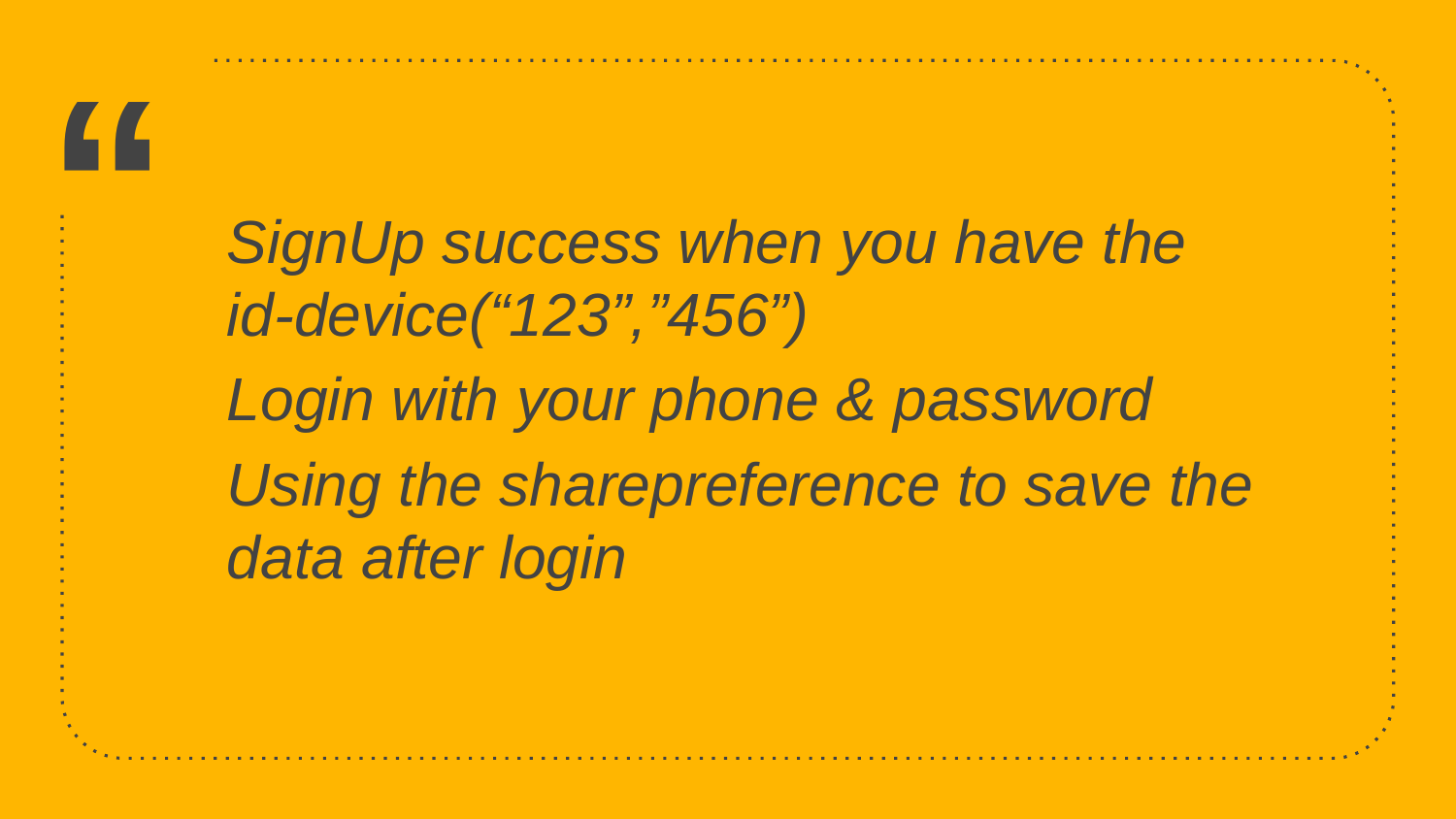

SignUp success when you have the id-device(“123”,”456”)
Login with your phone & password
Using the sharepreference to save the data after login
6